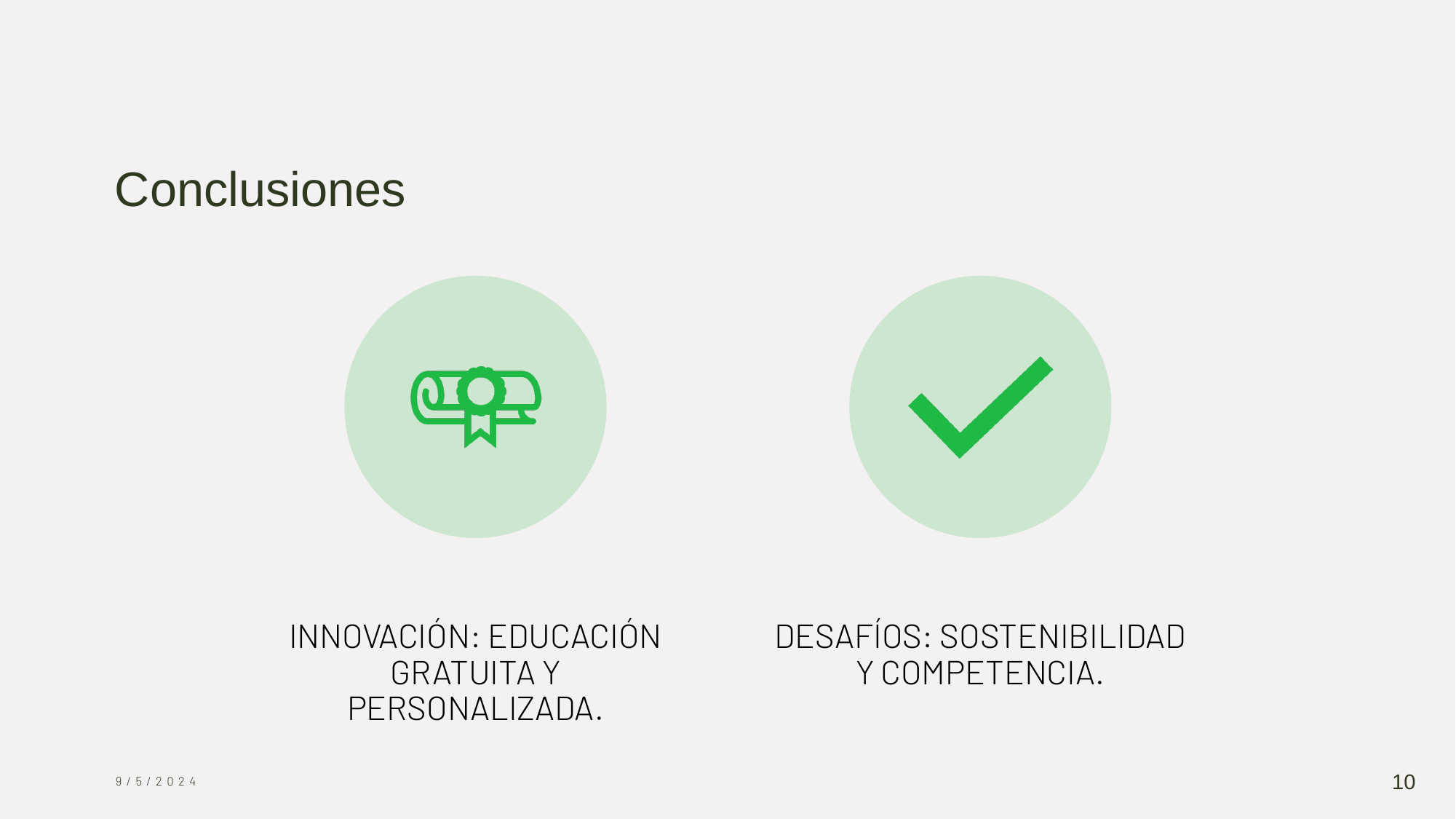

# Conclusiones
Innovación: Educación gratuita y personalizada.
Desafíos: Sostenibilidad y competencia.
9/5/2024
10